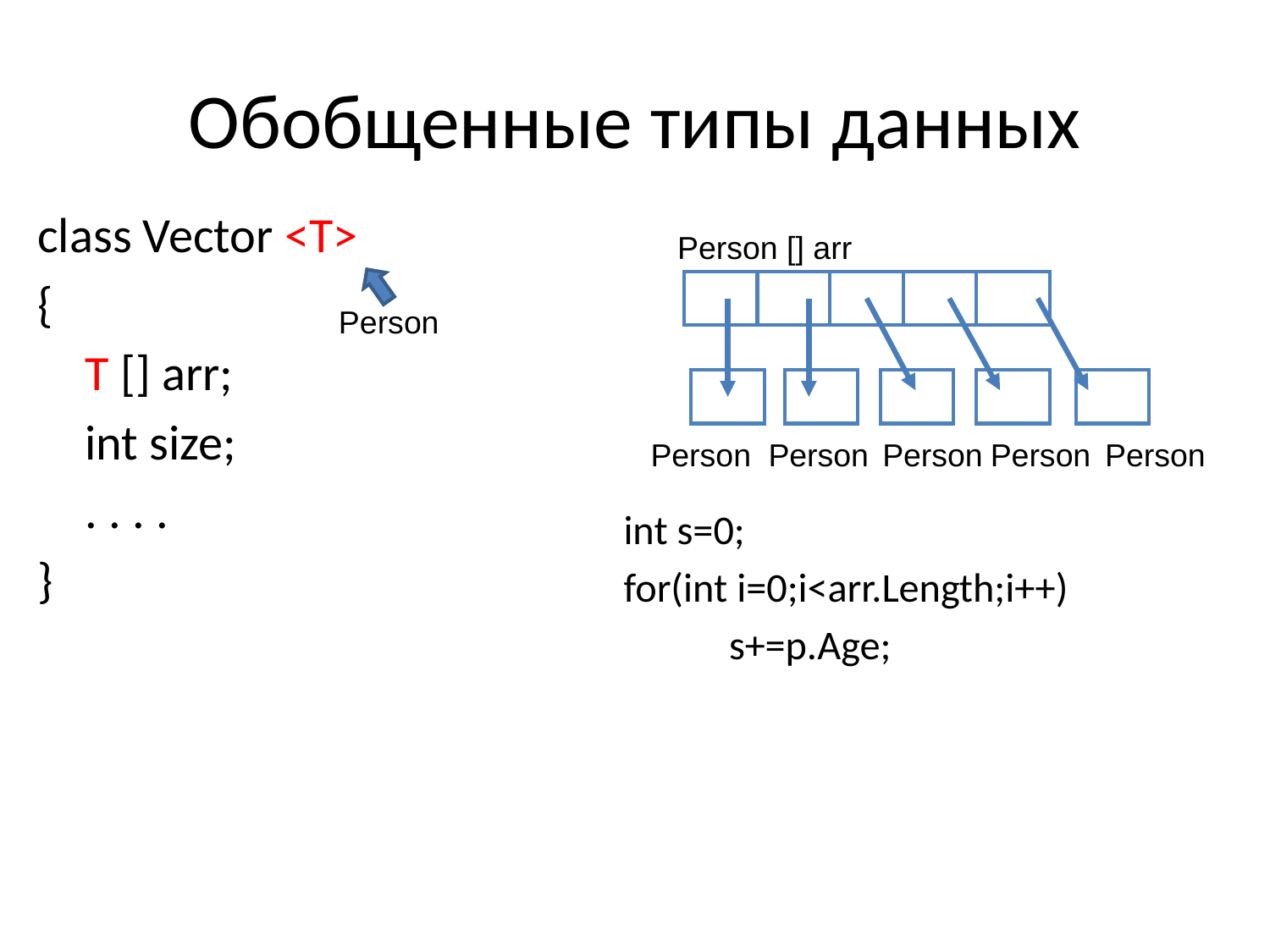

Обобщенные типы данных
class Vector <T>
{
	T [] arr;
	int size;
	. . . .
}
Person [] arr

Person
Person
Person
Person
Person
Person
int s=0;
for(int i=0;i<arr.Length;i++)
		s+=p.Age;